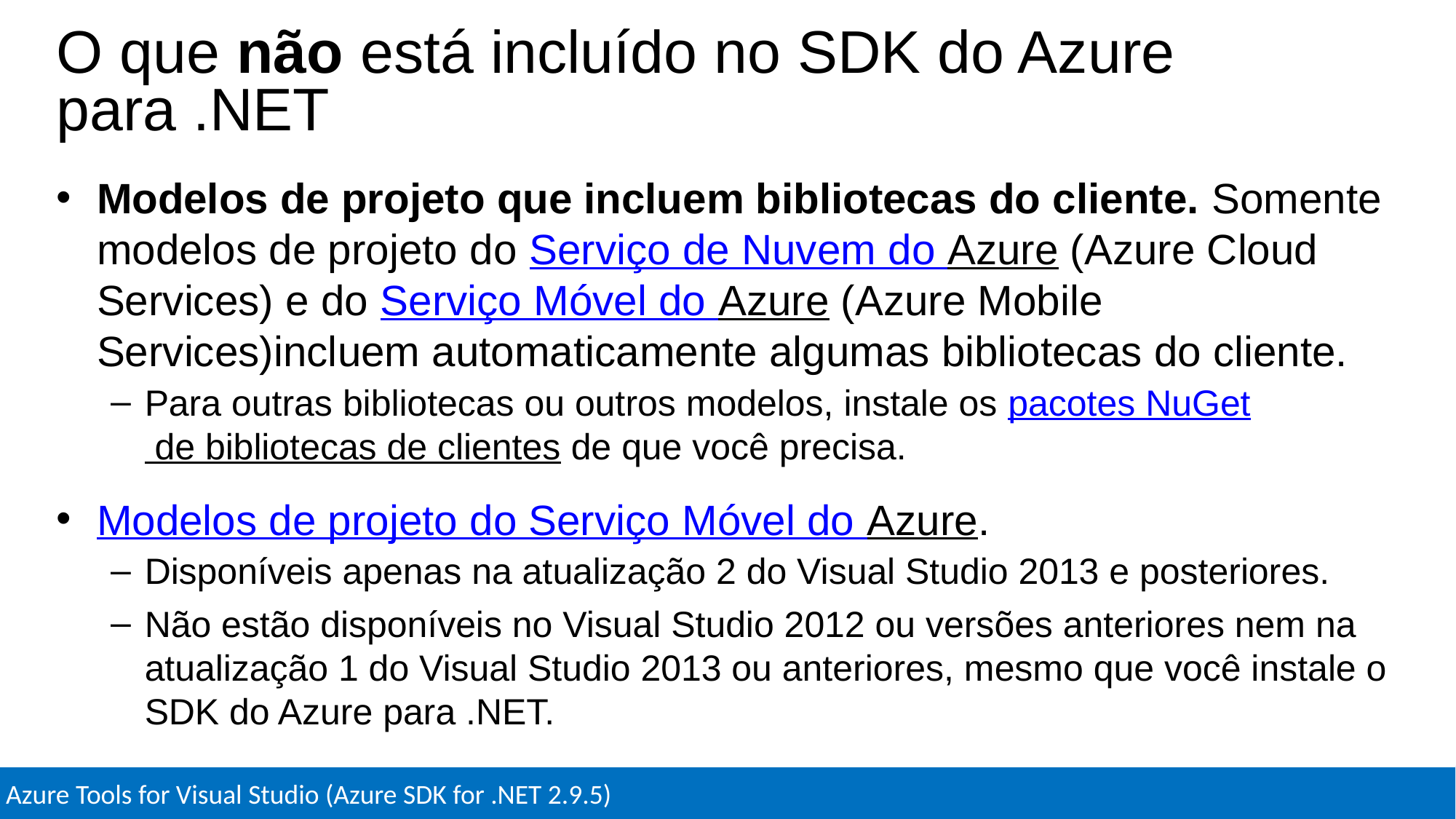

# O que não está incluído no SDK do Azure para .NET
Modelos de projeto que incluem bibliotecas do cliente. Somente modelos de projeto do Serviço de Nuvem do Azure (Azure Cloud Services) e do Serviço Móvel do Azure (Azure Mobile Services)incluem automaticamente algumas bibliotecas do cliente.
Para outras bibliotecas ou outros modelos, instale os pacotes NuGet de bibliotecas de clientes de que você precisa.
Modelos de projeto do Serviço Móvel do Azure.
Disponíveis apenas na atualização 2 do Visual Studio 2013 e posteriores.
Não estão disponíveis no Visual Studio 2012 ou versões anteriores nem na atualização 1 do Visual Studio 2013 ou anteriores, mesmo que você instale o SDK do Azure para .NET.